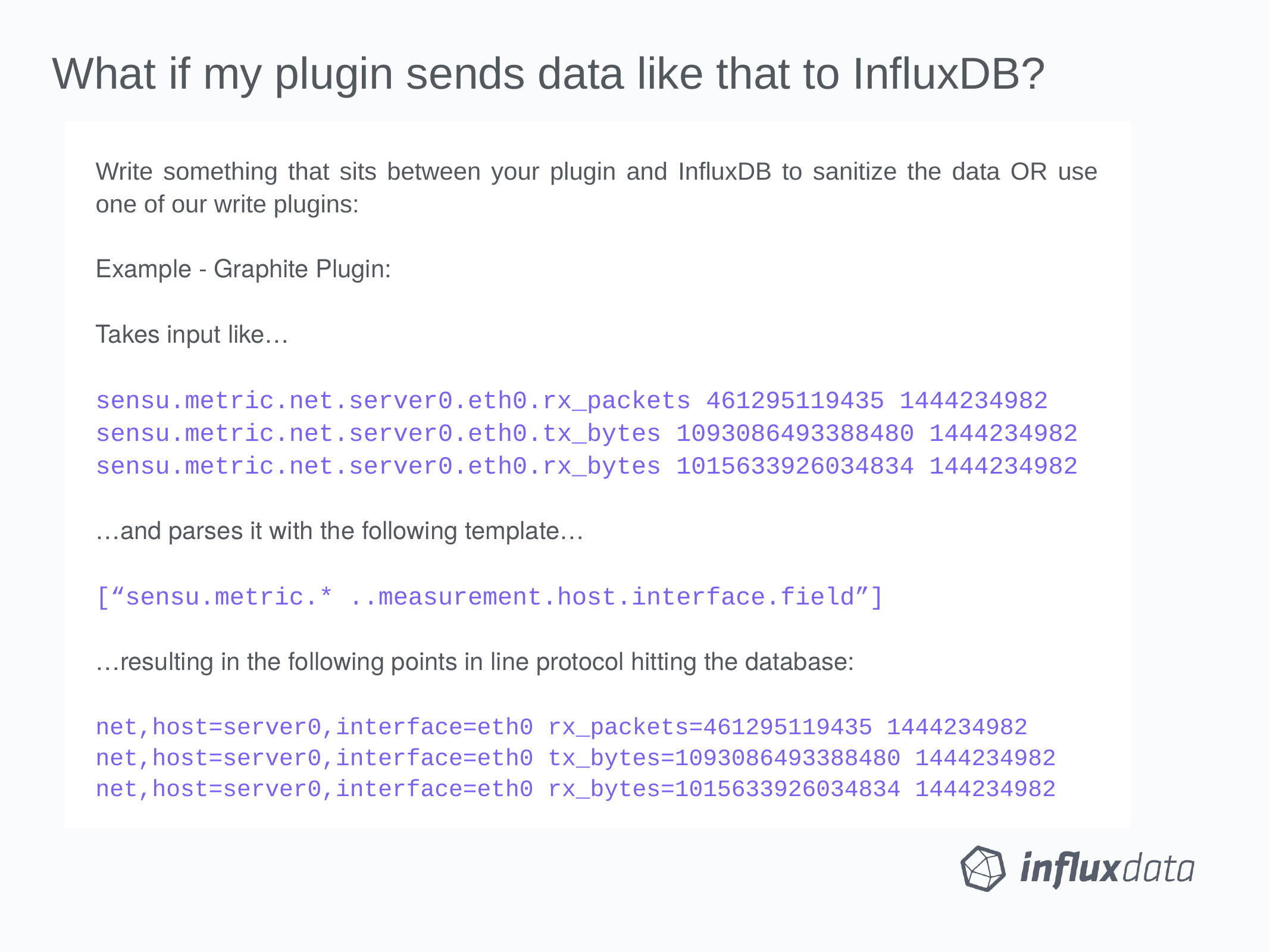

What if my plugin sends data like that to InfluxDB?
Write something that sits between your plugin and InfluxDB to sanitize the data OR use one of our write plugins:

Example - Graphite Plugin:

Takes input like…

sensu.metric.net.server0.eth0.rx_packets 461295119435 1444234982
sensu.metric.net.server0.eth0.tx_bytes 1093086493388480 1444234982
sensu.metric.net.server0.eth0.rx_bytes 1015633926034834 1444234982

…and parses it with the following template…

[“sensu.metric.* ..measurement.host.interface.field”]

…resulting in the following points in line protocol hitting the database:

net,host=server0,interface=eth0 rx_packets=461295119435 1444234982
net,host=server0,interface=eth0 tx_bytes=1093086493388480 1444234982
net,host=server0,interface=eth0 rx_bytes=1015633926034834 1444234982